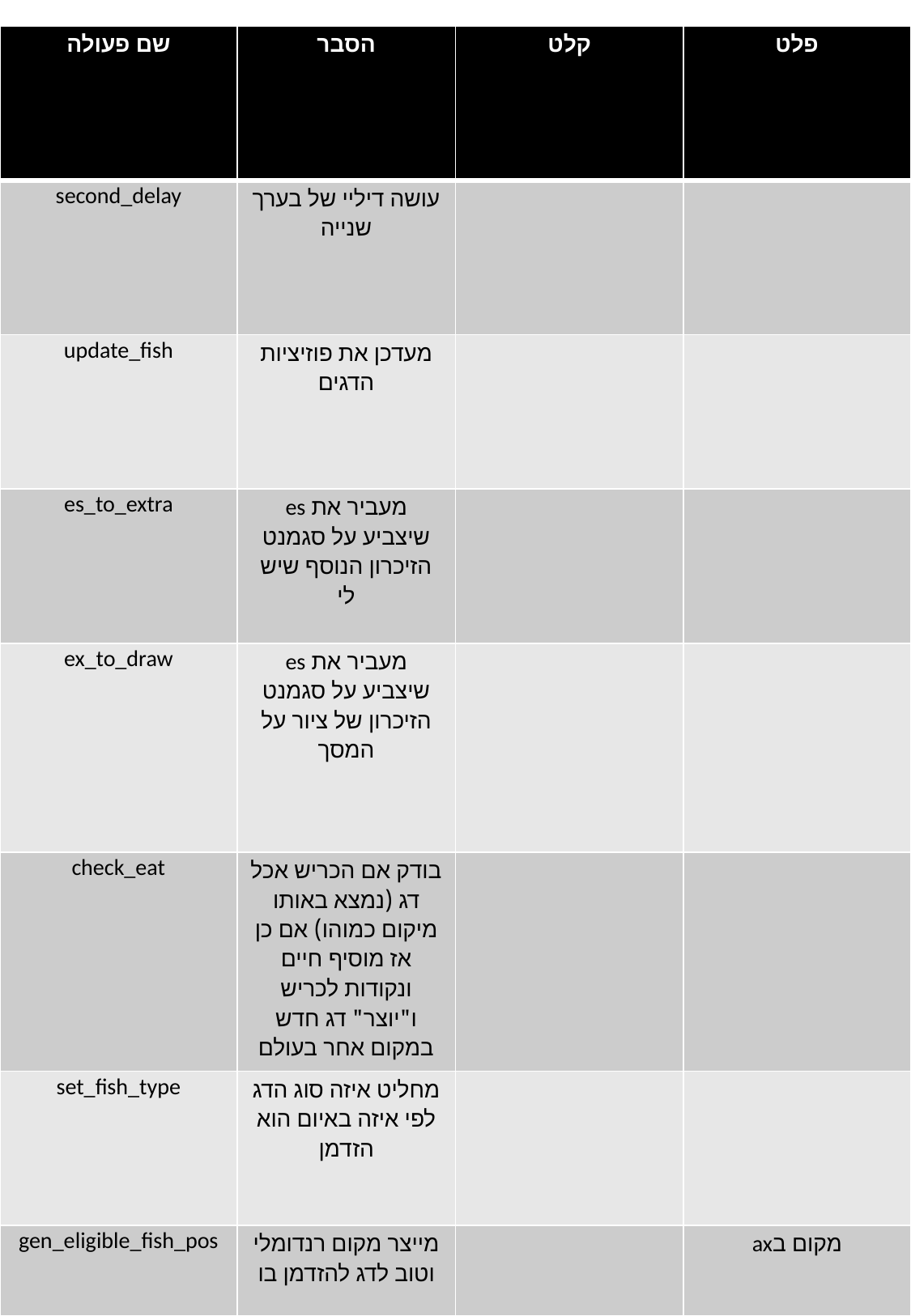

| שם פעולה | הסבר | קלט | פלט |
| --- | --- | --- | --- |
| second\_delay | עושה דיליי של בערך שנייה |  |  |
| update\_fish | מעדכן את פוזיציות הדגים |  |  |
| es\_to\_extra | מעביר את es שיצביע על סגמנט הזיכרון הנוסף שיש לי |  |  |
| ex\_to\_draw | מעביר את es שיצביע על סגמנט הזיכרון של ציור על המסך |  |  |
| check\_eat | בודק אם הכריש אכל דג (נמצא באותו מיקום כמוהו) אם כן אז מוסיף חיים ונקודות לכריש ו"יוצר" דג חדש במקום אחר בעולם |  |  |
| set\_fish\_type | מחליט איזה סוג הדג לפי איזה באיום הוא הזדמן |  |  |
| gen\_eligible\_fish\_pos | מייצר מקום רנדומלי וטוב לדג להזדמן בו |  | מקום בax |
18